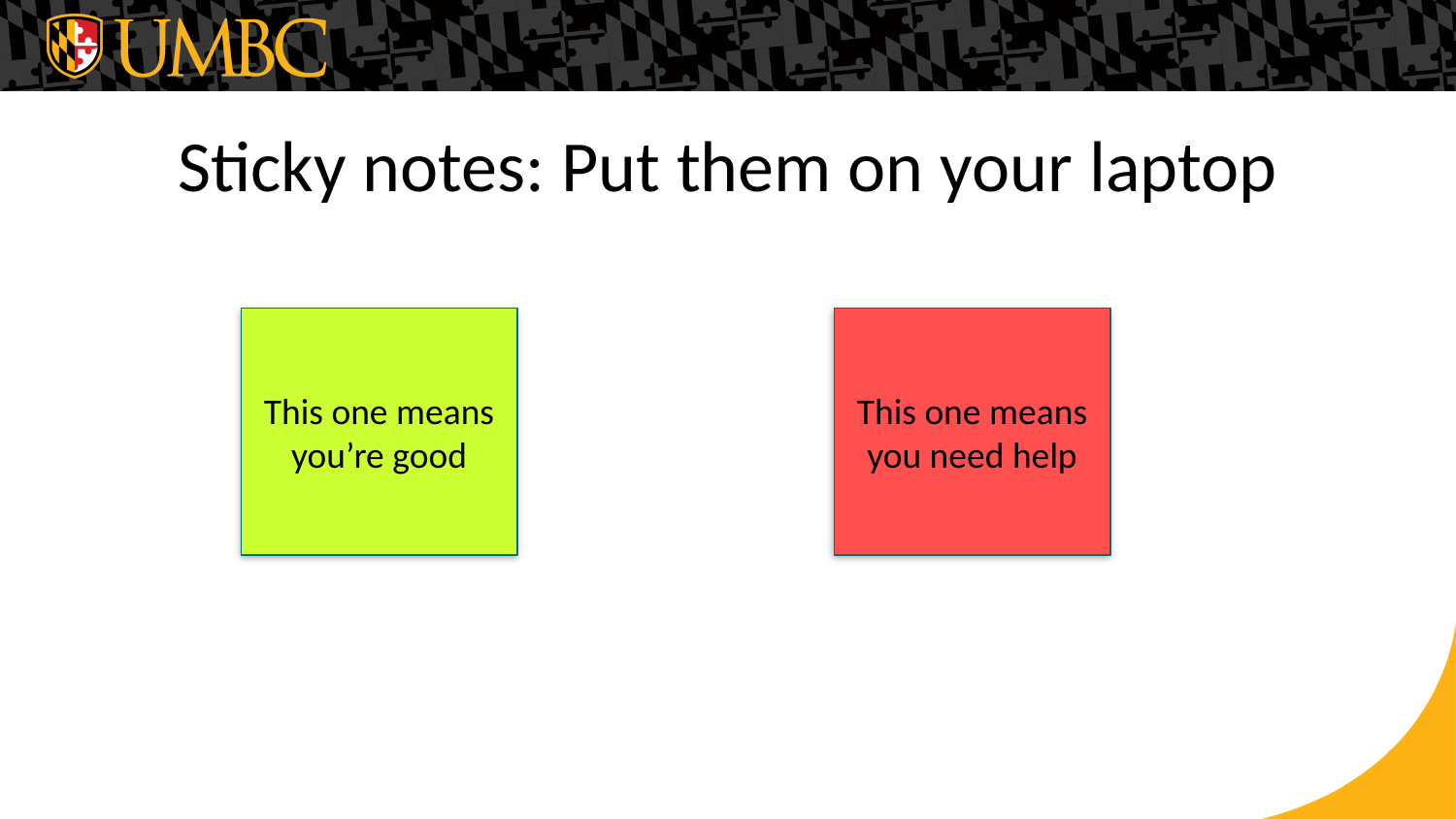

# Sticky notes: Put them on your laptop
This one means you’re good
This one means you need help